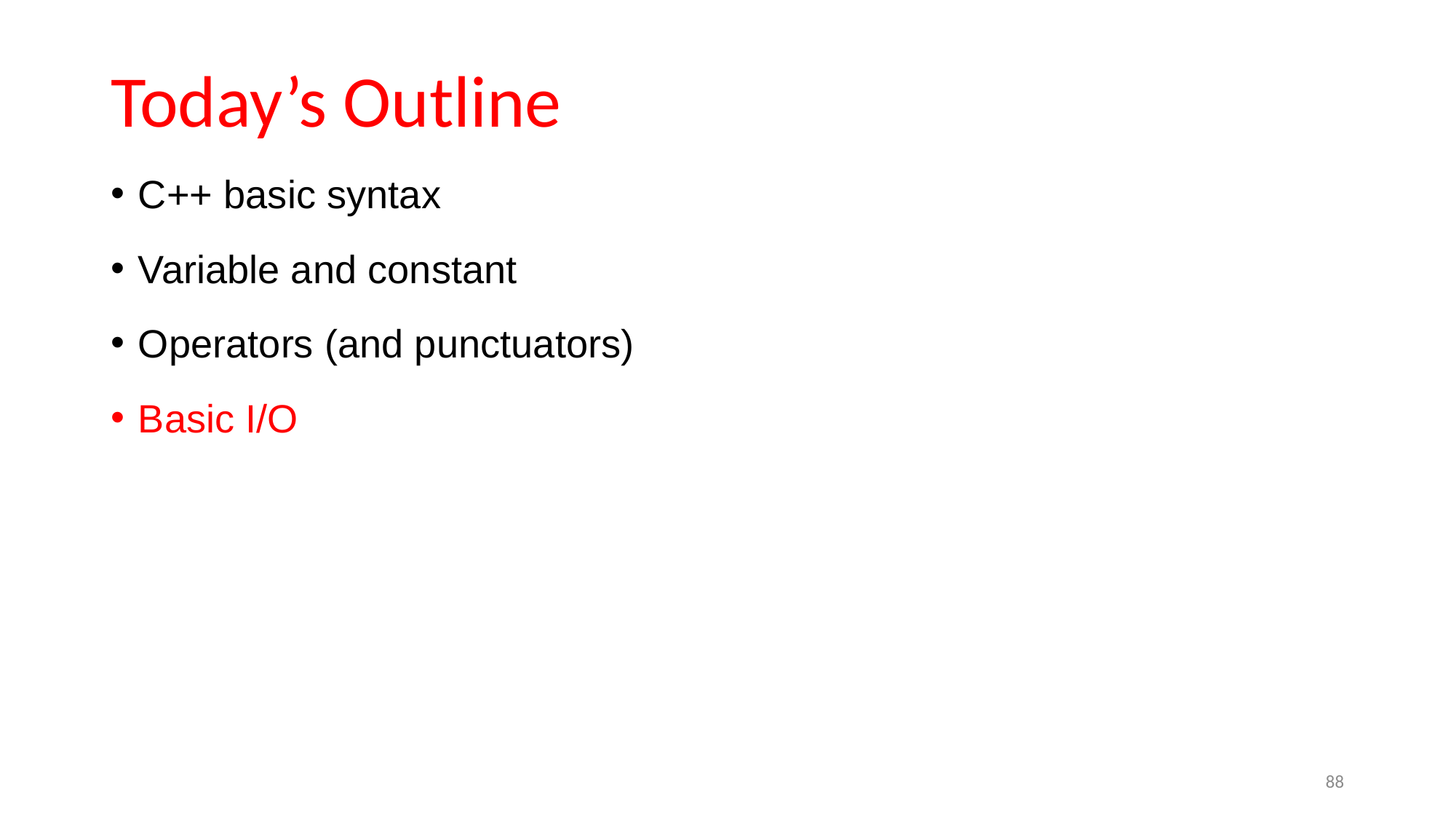

# Today’s Outline
C++ basic syntax
Variable and constant
Operators (and punctuators)
Basic I/O
88